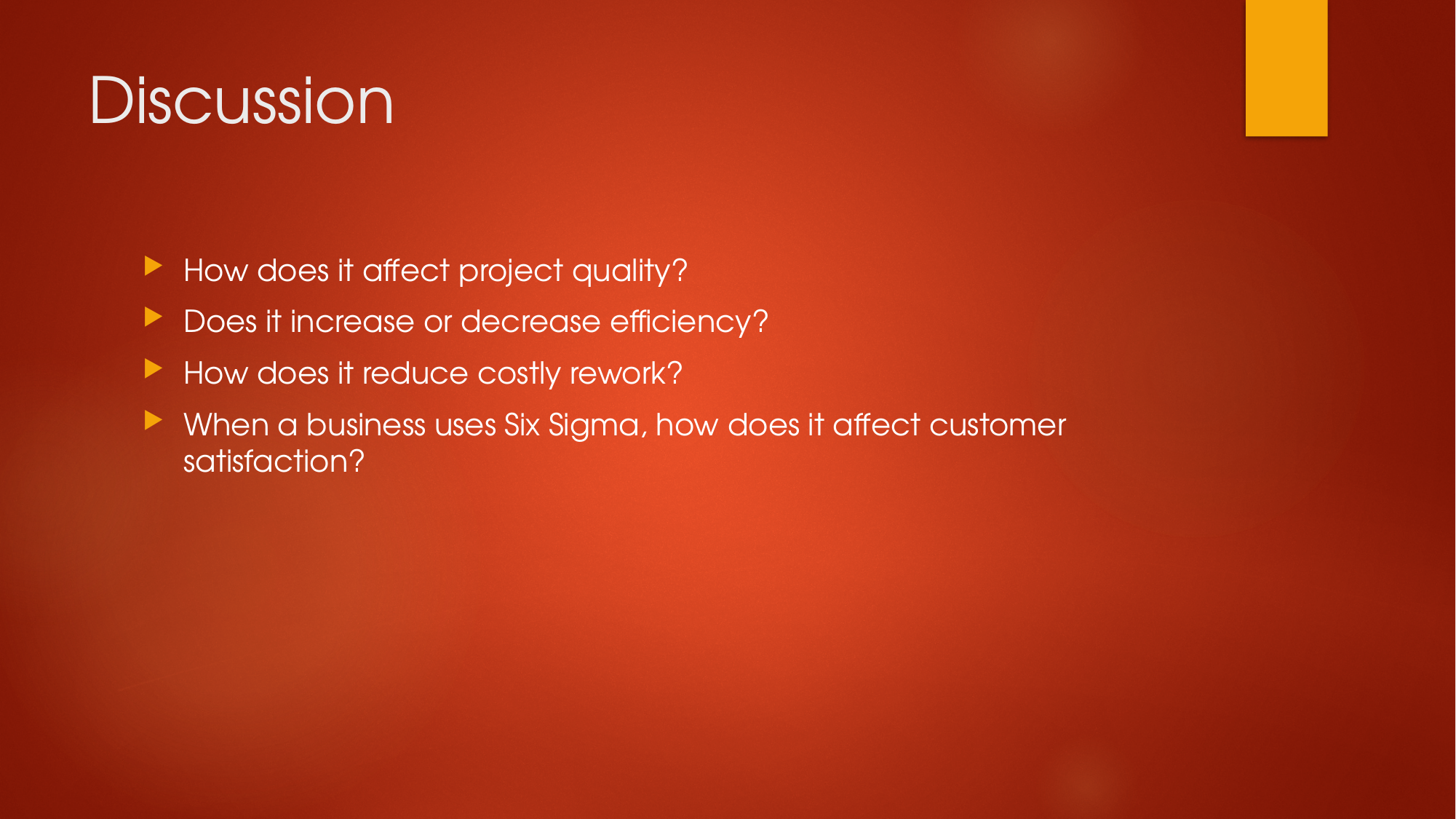

# Discussion
How does it affect project quality?
Does it increase or decrease efficiency?
How does it reduce costly rework?
When a business uses Six Sigma, how does it affect customer satisfaction?